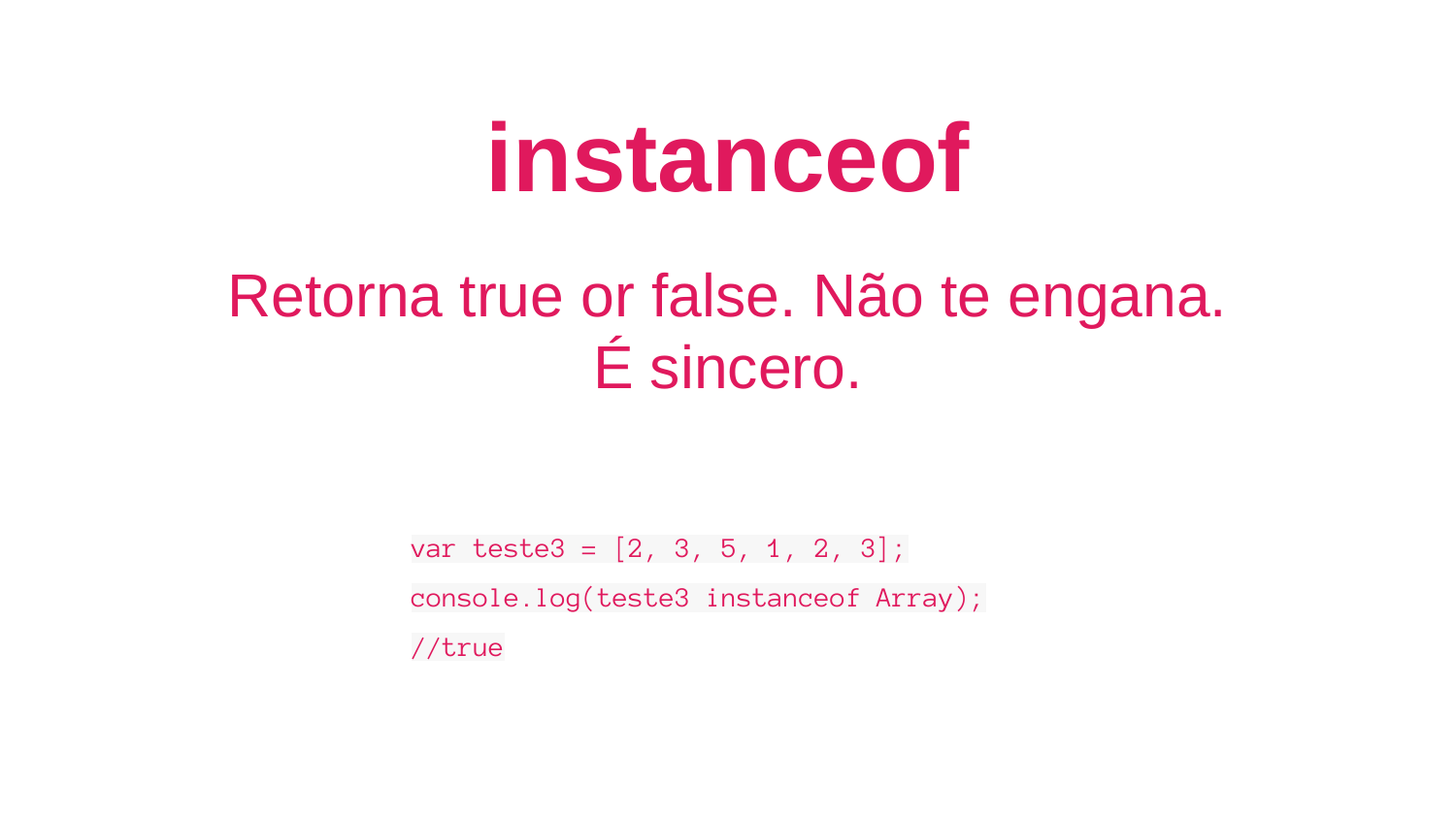

# instanceof
Retorna true or false. Não te engana.
É sincero.
var teste3 = [2, 3, 5, 1, 2, 3];
console.log(teste3 instanceof Array); //true